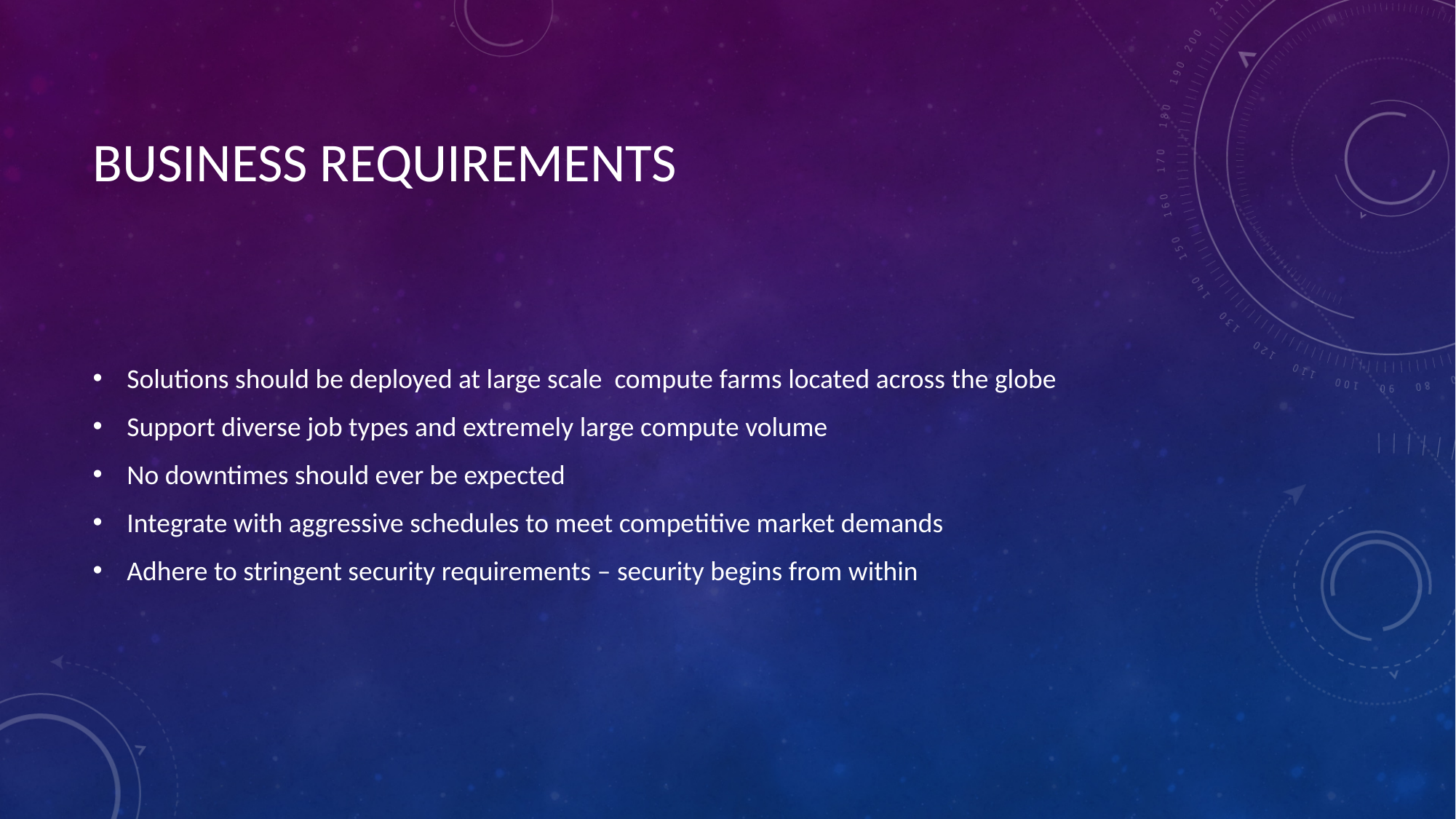

# Business requirements
Solutions should be deployed at large scale  compute farms located across the globe
Support diverse job types and extremely large compute volume
No downtimes should ever be expected
Integrate with aggressive schedules to meet competitive market demands
Adhere to stringent security requirements – security begins from within